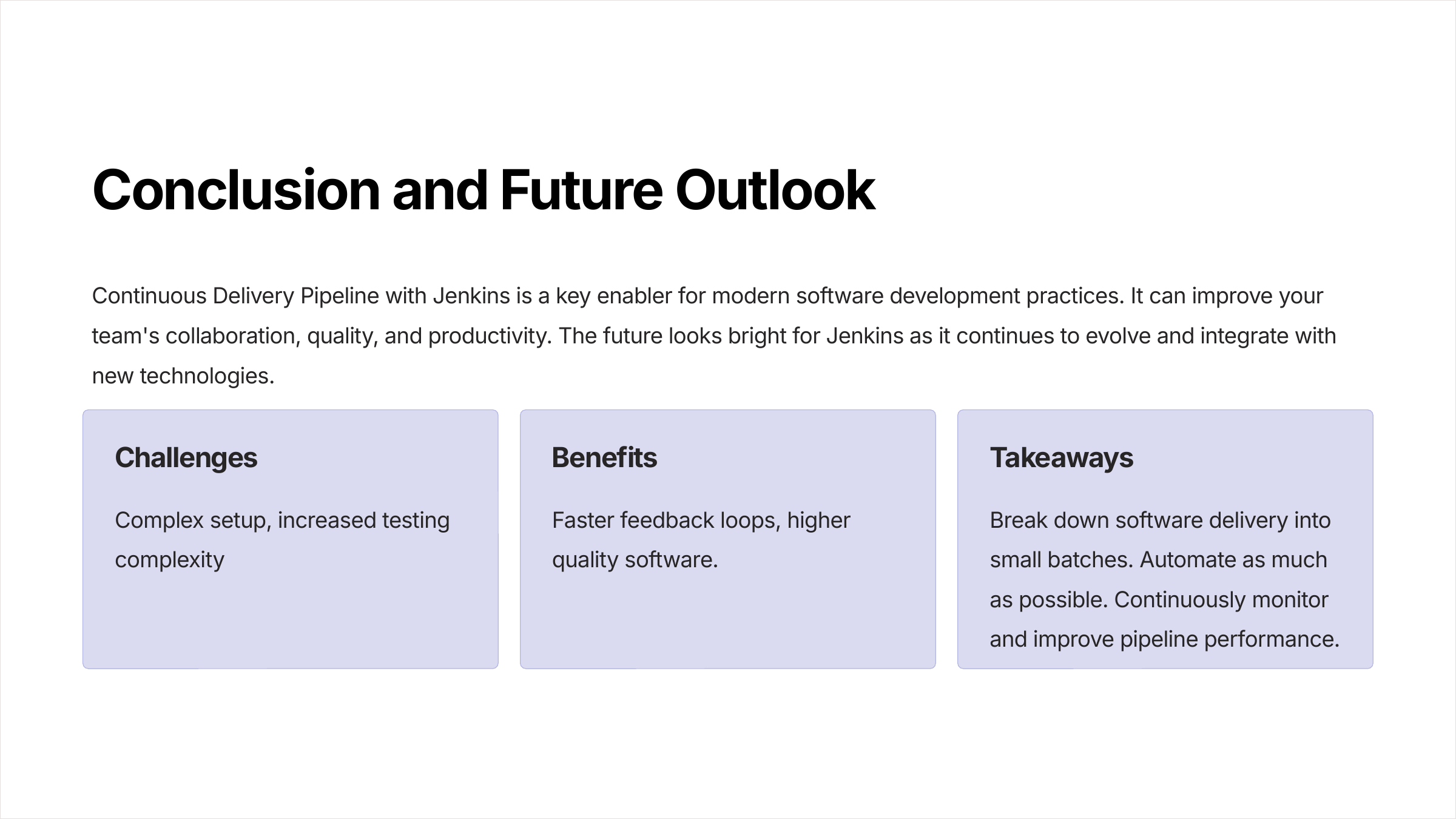

Conclusion and Future Outlook
Continuous Delivery Pipeline with Jenkins is a key enabler for modern software development practices. It can improve your team's collaboration, quality, and productivity. The future looks bright for Jenkins as it continues to evolve and integrate with new technologies.

Challenges
Benefits
Takeaways
Complex setup, increased testing complexity
Faster feedback loops, higher quality software.
Break down software delivery into small batches. Automate as much as possible. Continuously monitor and improve pipeline performance.